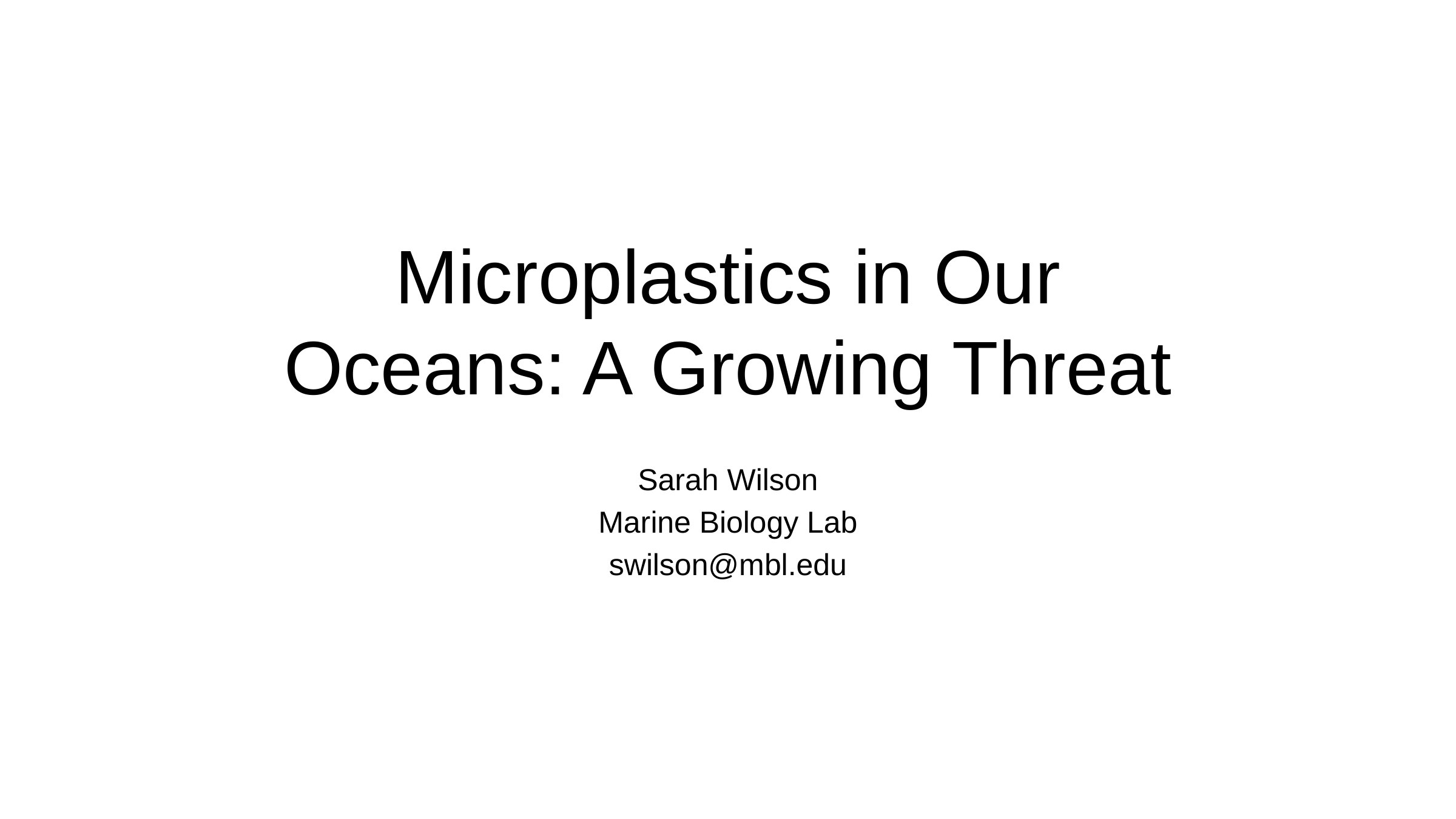

# Microplastics in Our Oceans: A Growing Threat
Sarah Wilson
Marine Biology Lab
swilson@mbl.edu